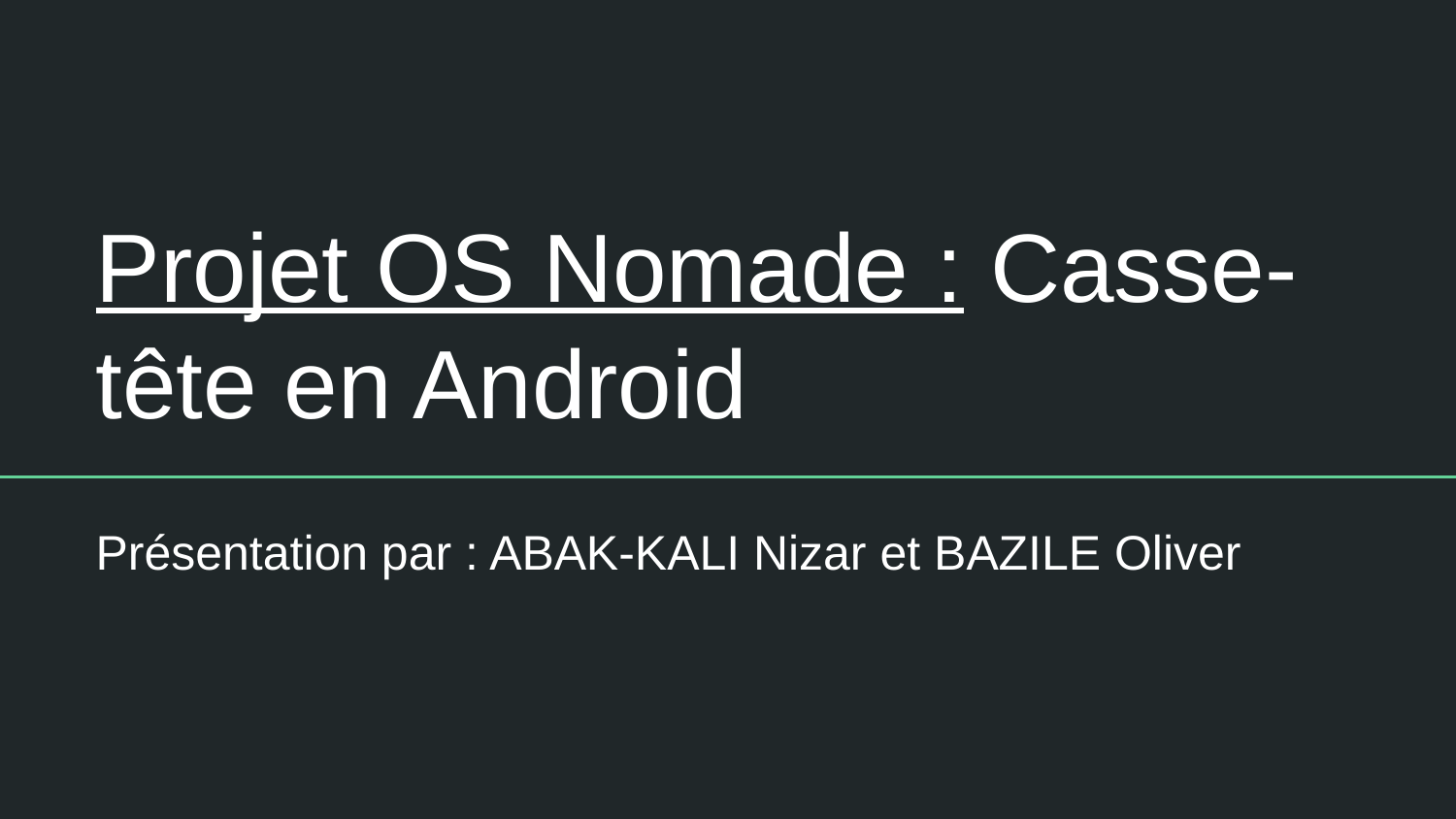

# Projet OS Nomade : Casse-tête en Android
Présentation par : ABAK-KALI Nizar et BAZILE Oliver